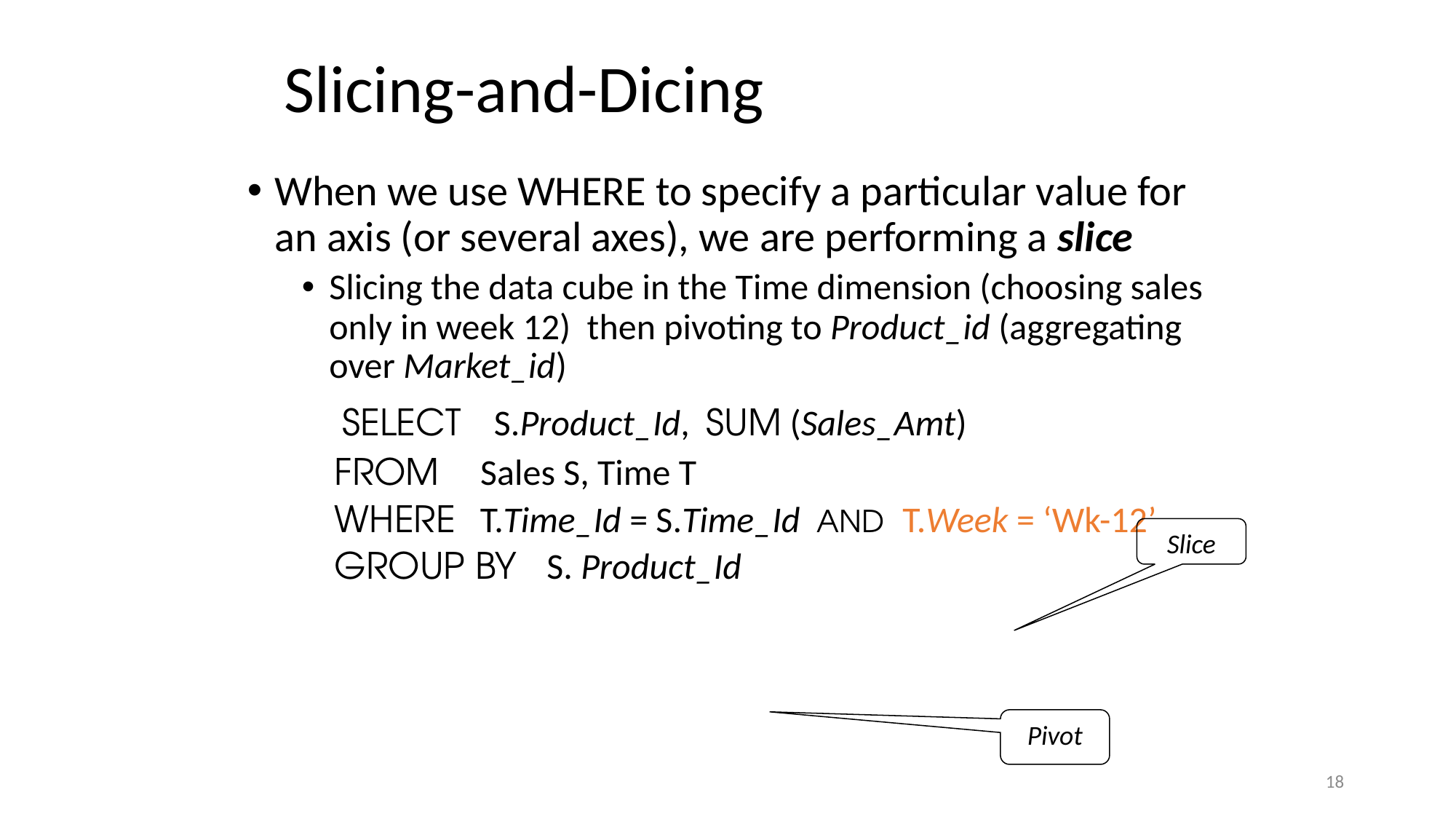

# Slicing-and-Dicing
When we use WHERE to specify a particular value for an axis (or several axes), we are performing a slice
Slicing the data cube in the Time dimension (choosing sales only in week 12)  then pivoting to Product_id (aggregating over Market_id)
   SELECT    S.Product_Id,  SUM (Sales_Amt)
    FROM     Sales S, Time T
    WHERE   T.Time_Id = S.Time_Id  AND  T.Week = ‘Wk-12’
    GROUP BY   S. Product_Id
Slice
Pivot
18